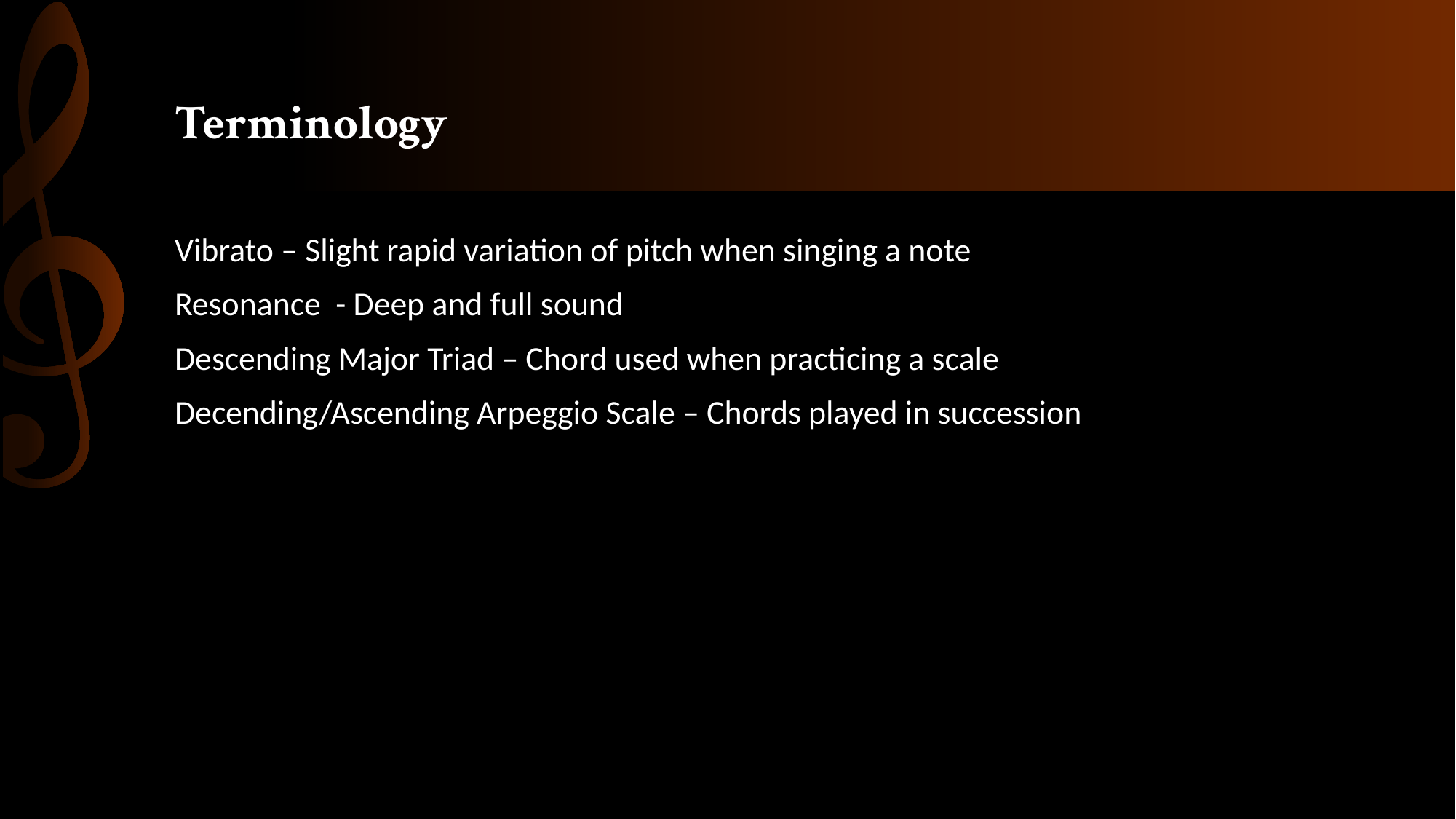

# Terminology
Vibrato – Slight rapid variation of pitch when singing a note
Resonance  - Deep and full sound
Descending Major Triad – Chord used when practicing a scale
Decending/Ascending Arpeggio Scale – Chords played in succession